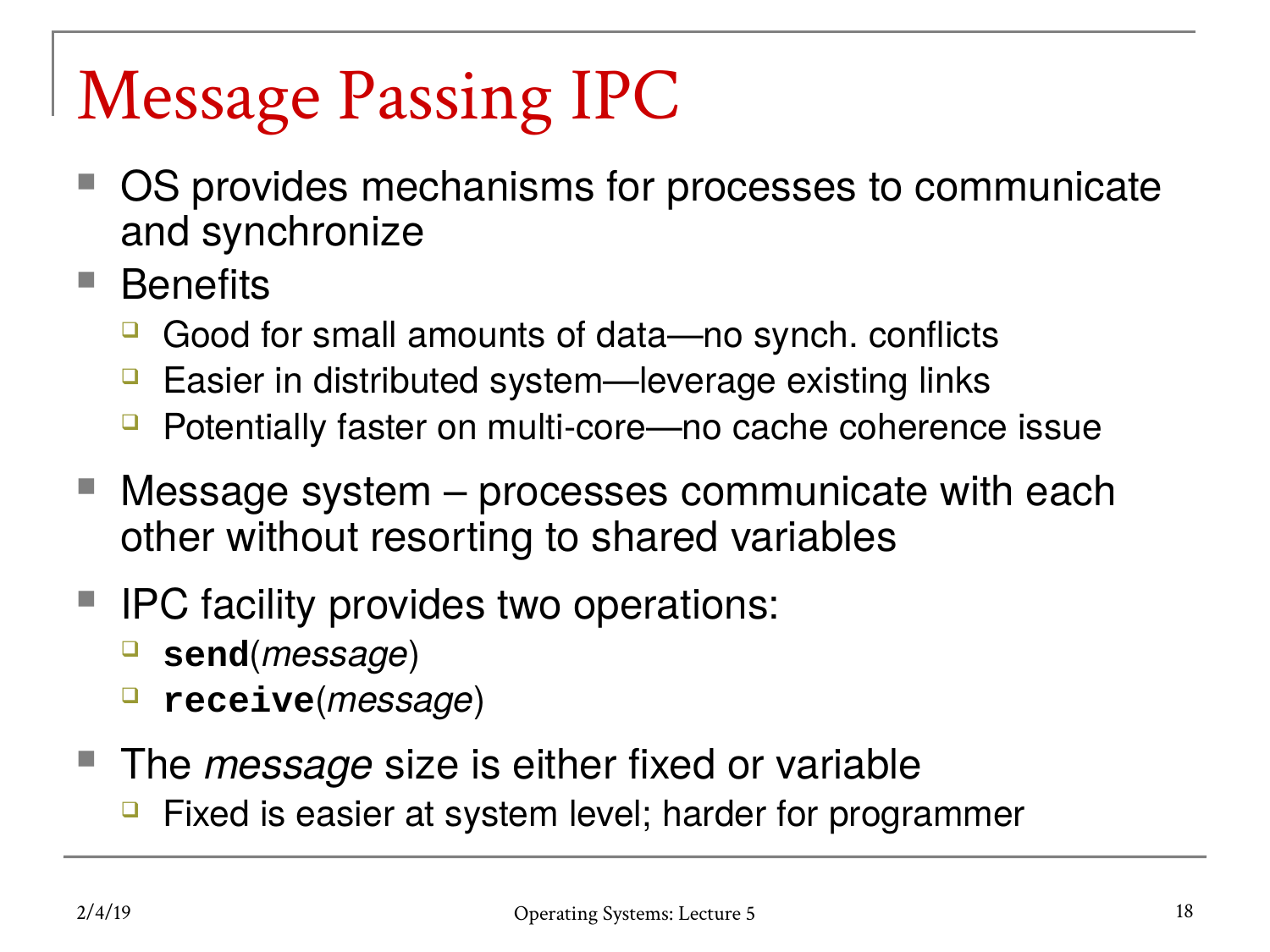

# Message Passing IPC
OS provides mechanisms for processes to communicate and synchronize
Benefits
Good for small amounts of data—no synch. conflicts
Easier in distributed system—leverage existing links
Potentially faster on multi-core—no cache coherence issue

Message system – processes communicate with each other without resorting to shared variables

IPC facility provides two operations:
send(message)
receive(message)

The message size is either fixed or variable
Fixed is easier at system level; harder for programmer

2/4/19
18
Operating Systems: Lecture 5